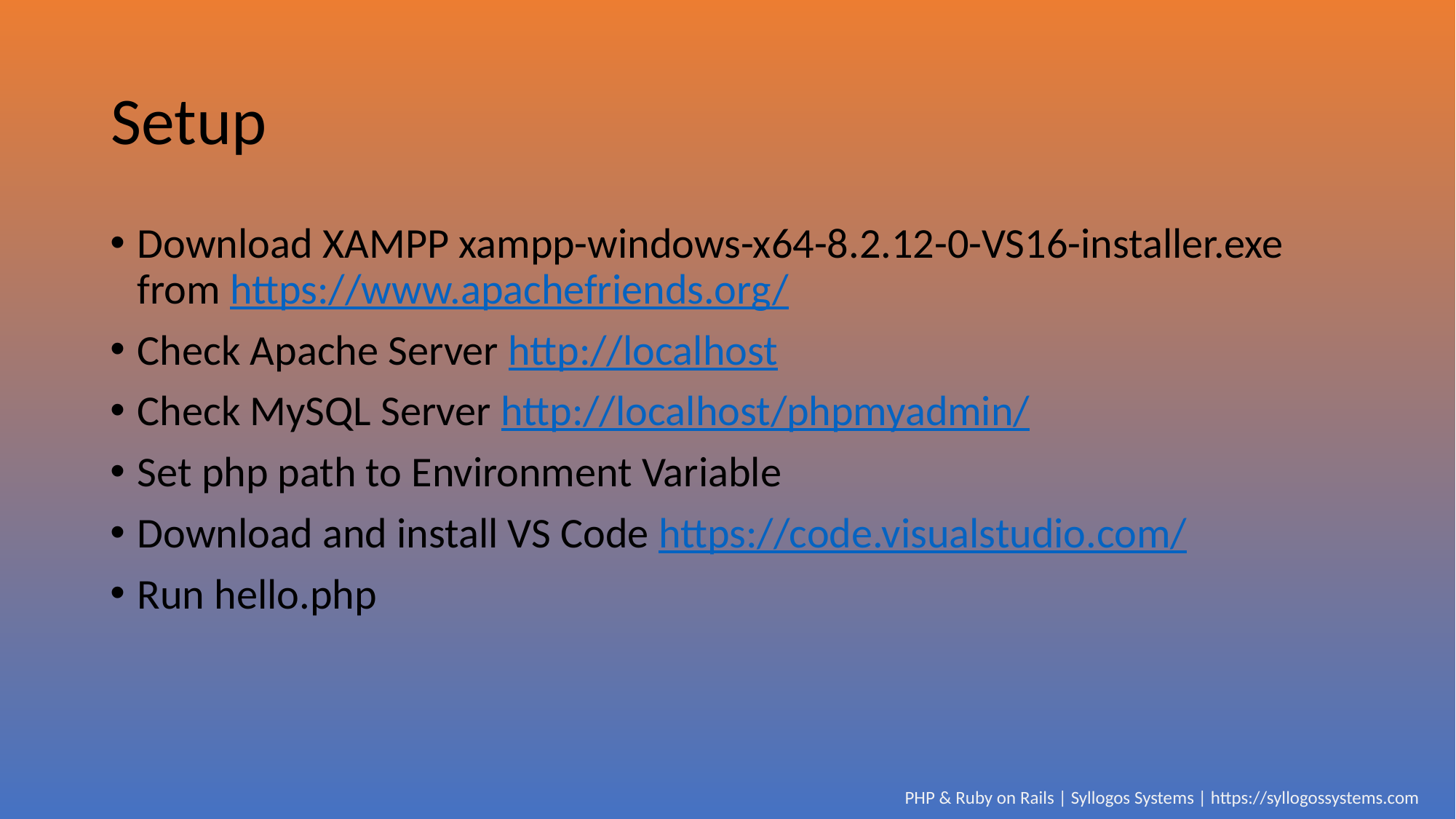

# Setup
Download XAMPP xampp-windows-x64-8.2.12-0-VS16-installer.exe from https://www.apachefriends.org/
Check Apache Server http://localhost
Check MySQL Server http://localhost/phpmyadmin/
Set php path to Environment Variable
Download and install VS Code https://code.visualstudio.com/
Run hello.php

PHP & Ruby on Rails | Syllogos Systems | https://syllogossystems.com